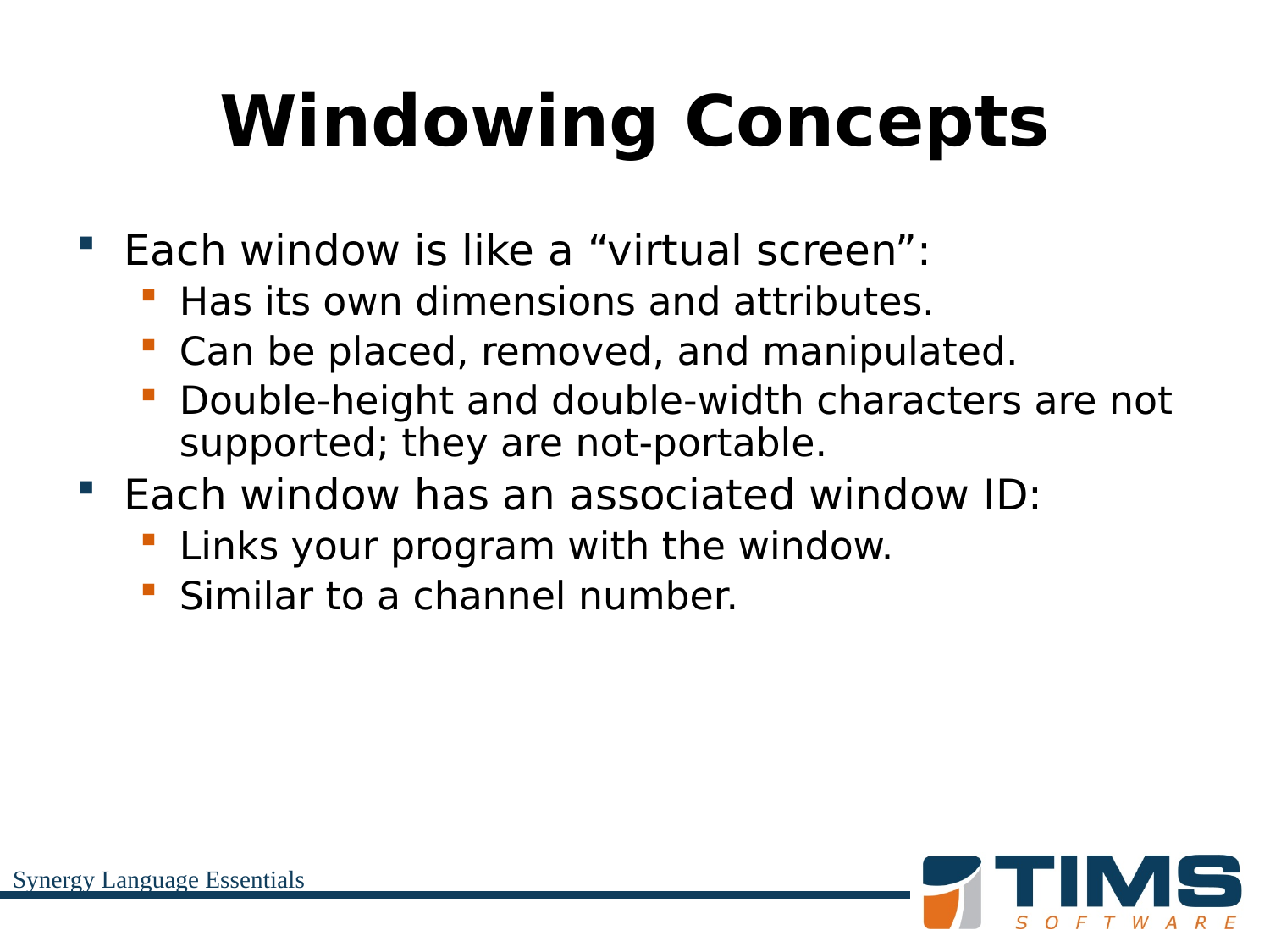

# Windowing Concepts
Each window is like a “virtual screen”:
Has its own dimensions and attributes.
Can be placed, removed, and manipulated.
Double-height and double-width characters are not supported; they are not-portable.
Each window has an associated window ID:
Links your program with the window.
Similar to a channel number.

Synergy Language Essentials